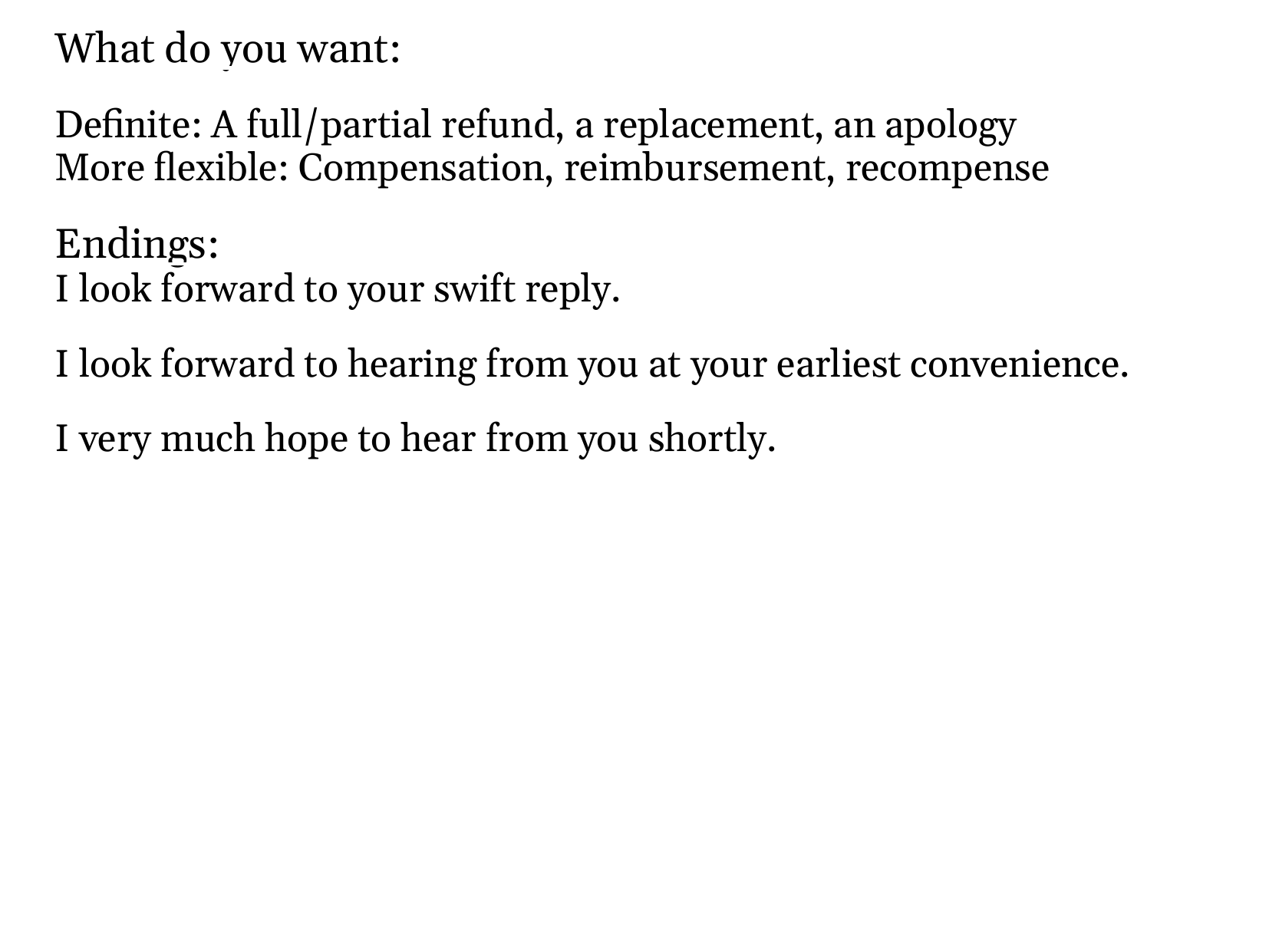

What do you want:

Definite: A full/partial refund, a replacement, an apology
More flexible: Compensation, reimbursement, recompense

Endings:
I look forward to your swift reply.

I look forward to hearing from you at your earliest convenience.

I very much hope to hear from you shortly.